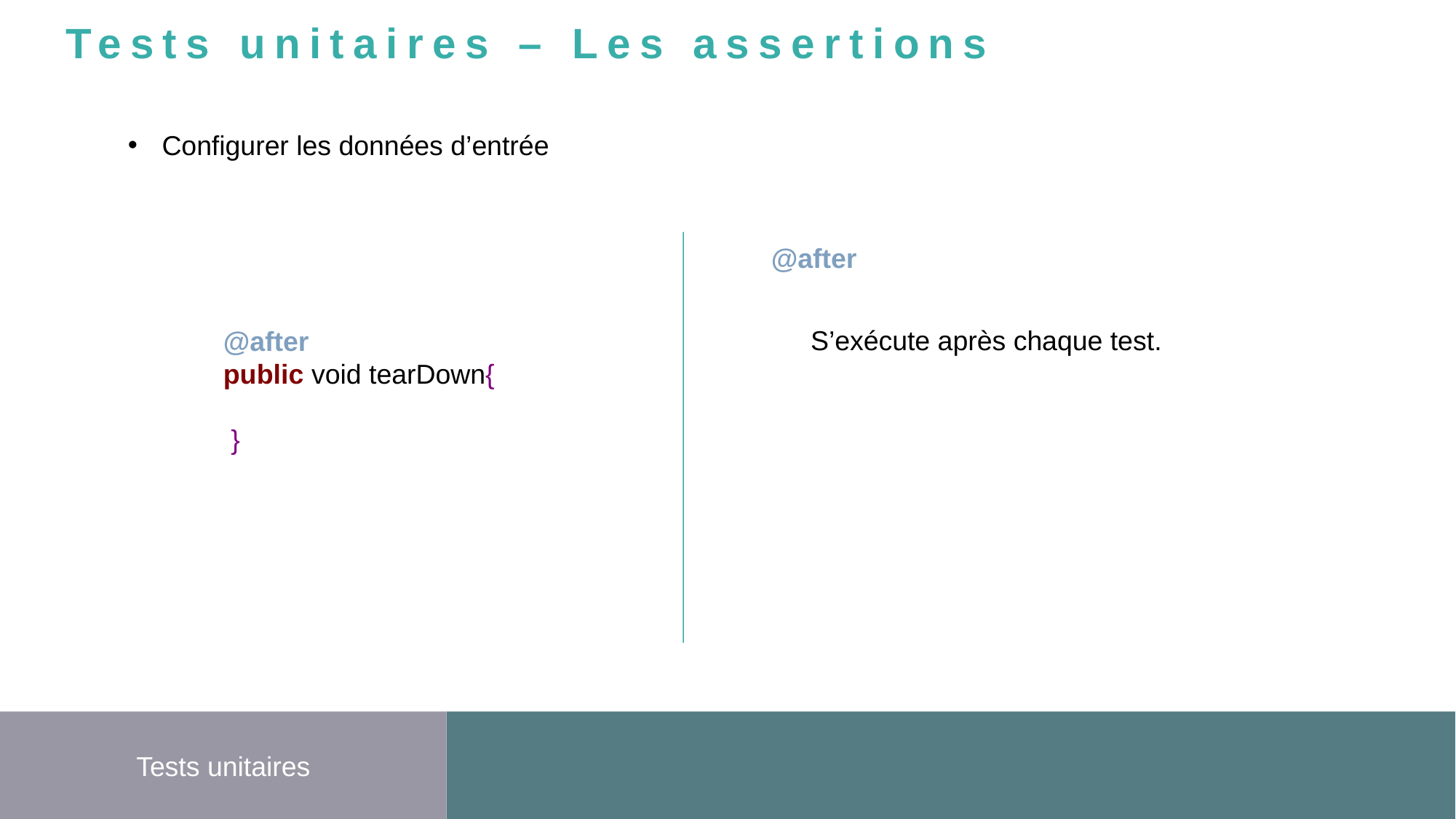

Tests unitaires – Les assertions
Configurer les données d’entrée

@after
S’exécute après chaque test.
@after
public void tearDown{

 }
Tests unitaires